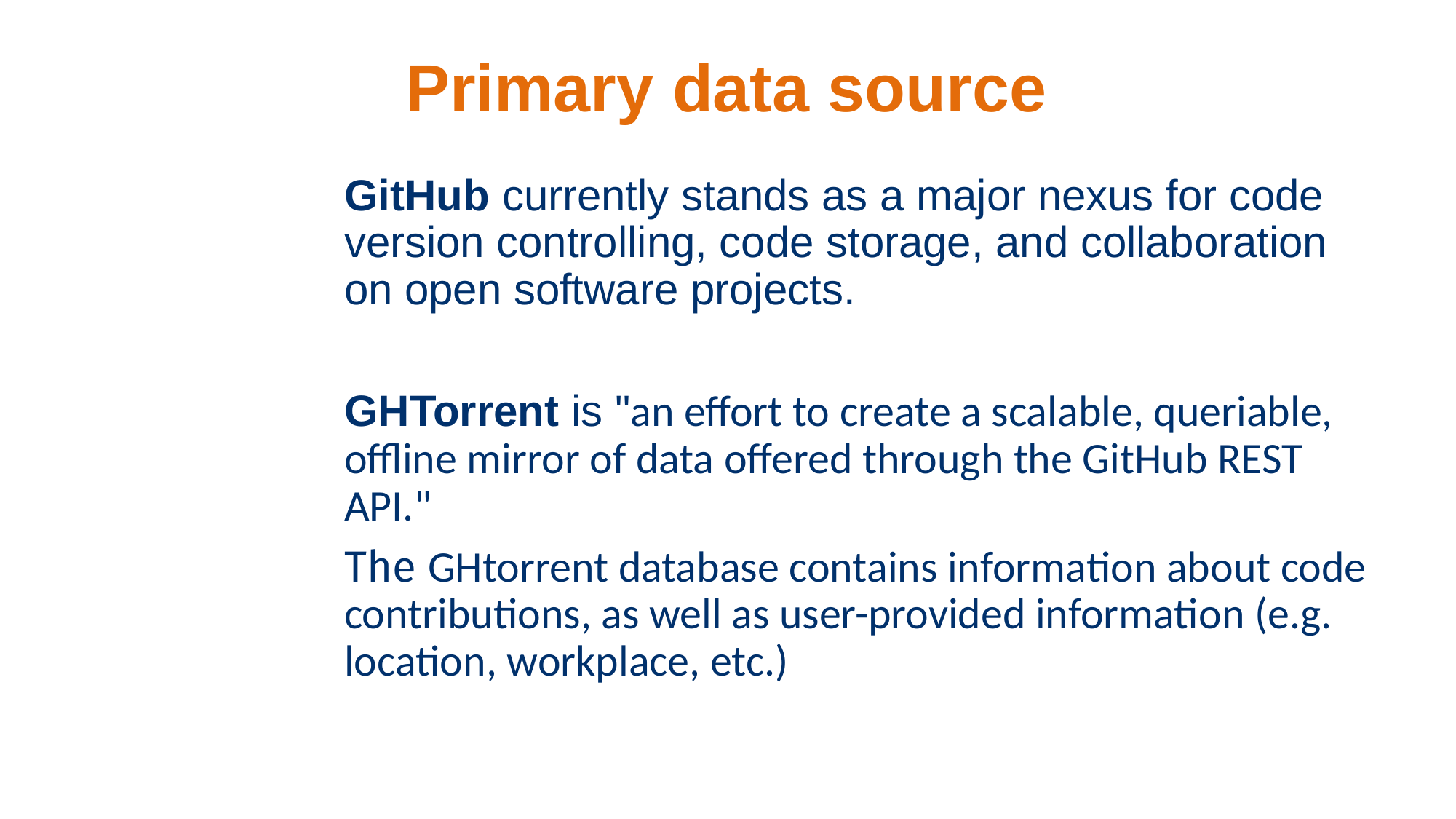

# Primary data source
GitHub currently stands as a major nexus for code version controlling, code storage, and collaboration on open software projects.

GHTorrent is "an effort to create a scalable, queriable, offline mirror of data offered through the GitHub REST API."
The GHtorrent database contains information about code contributions, as well as user-provided information (e.g. location, workplace, etc.)